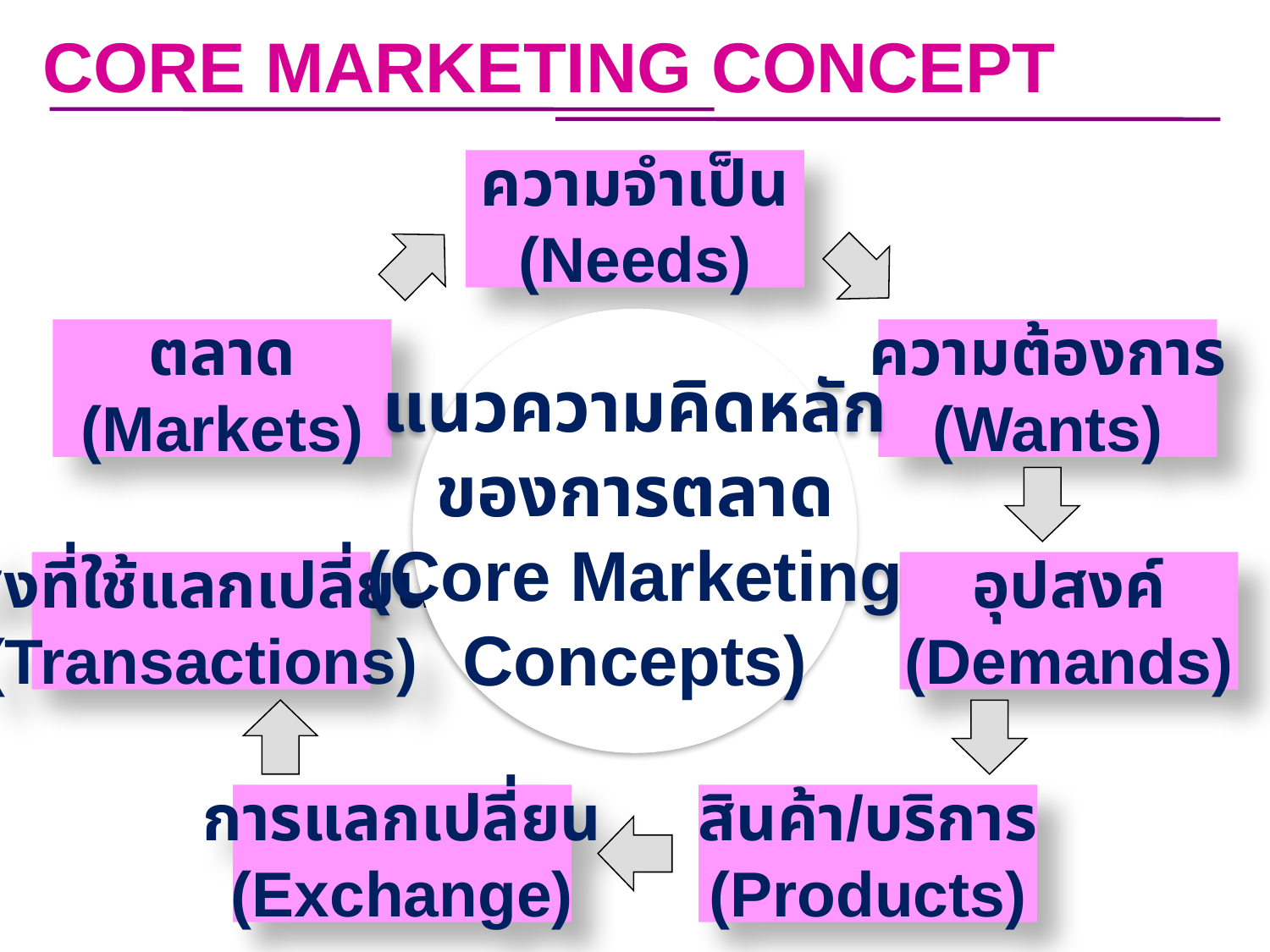

CORE MARKETING CONCEPT
ความจำเป็น
(Needs)

แนวความคิดหลัก
ของการตลาด
(Core Marketing
Concepts)
ตลาด
(Markets)
ความต้องการ
(Wants)

สิ่งที่ใช้แลกเปลี่ยน
(Transactions)
อุปสงค์
(Demands)

การแลกเปลี่ยน
(Exchange)
สินค้า/บริการ
(Products)